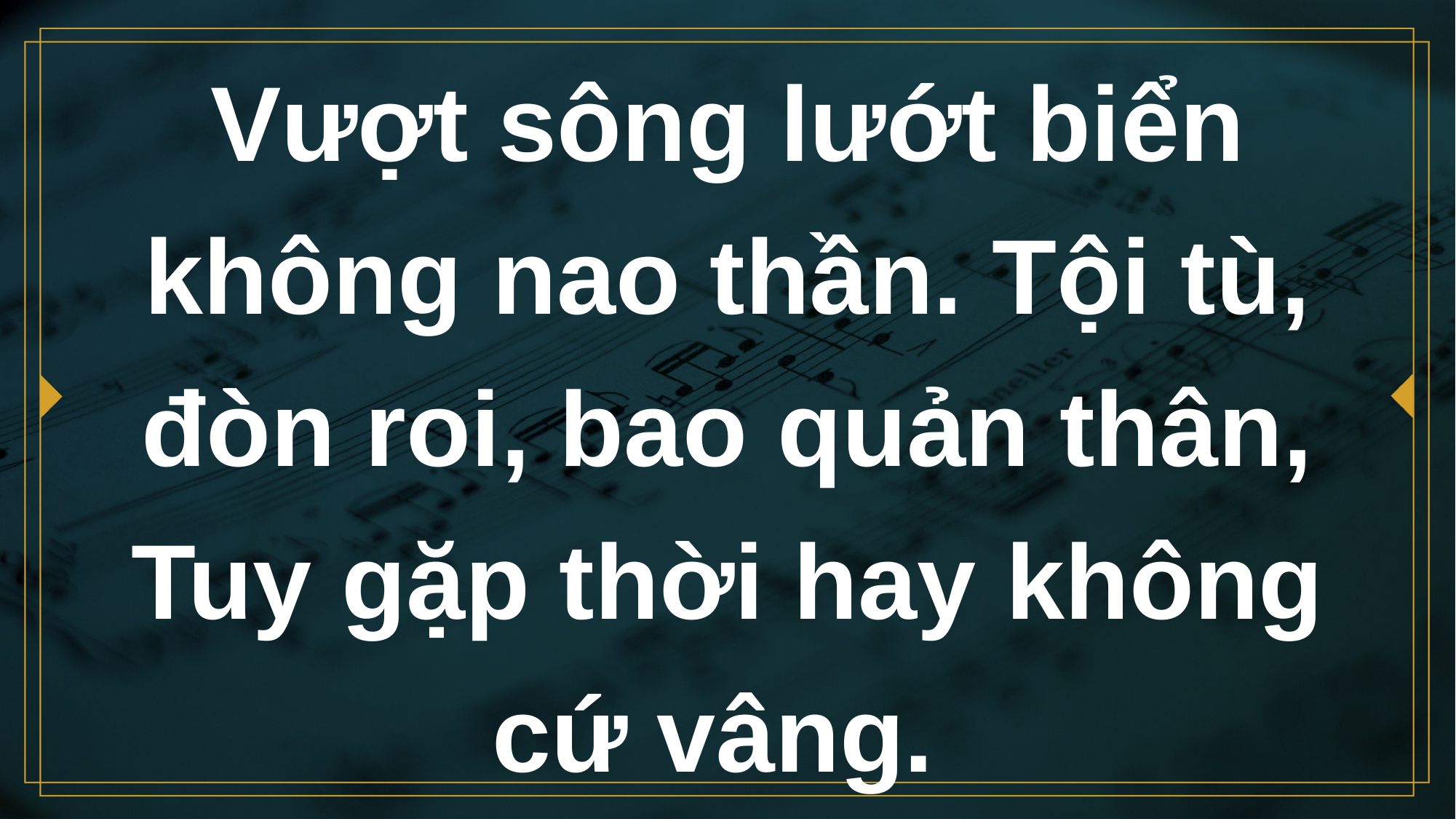

# Vượt sông lướt biển không nao thần. Tội tù, đòn roi, bao quản thân, Tuy gặp thời hay không cứ vâng.